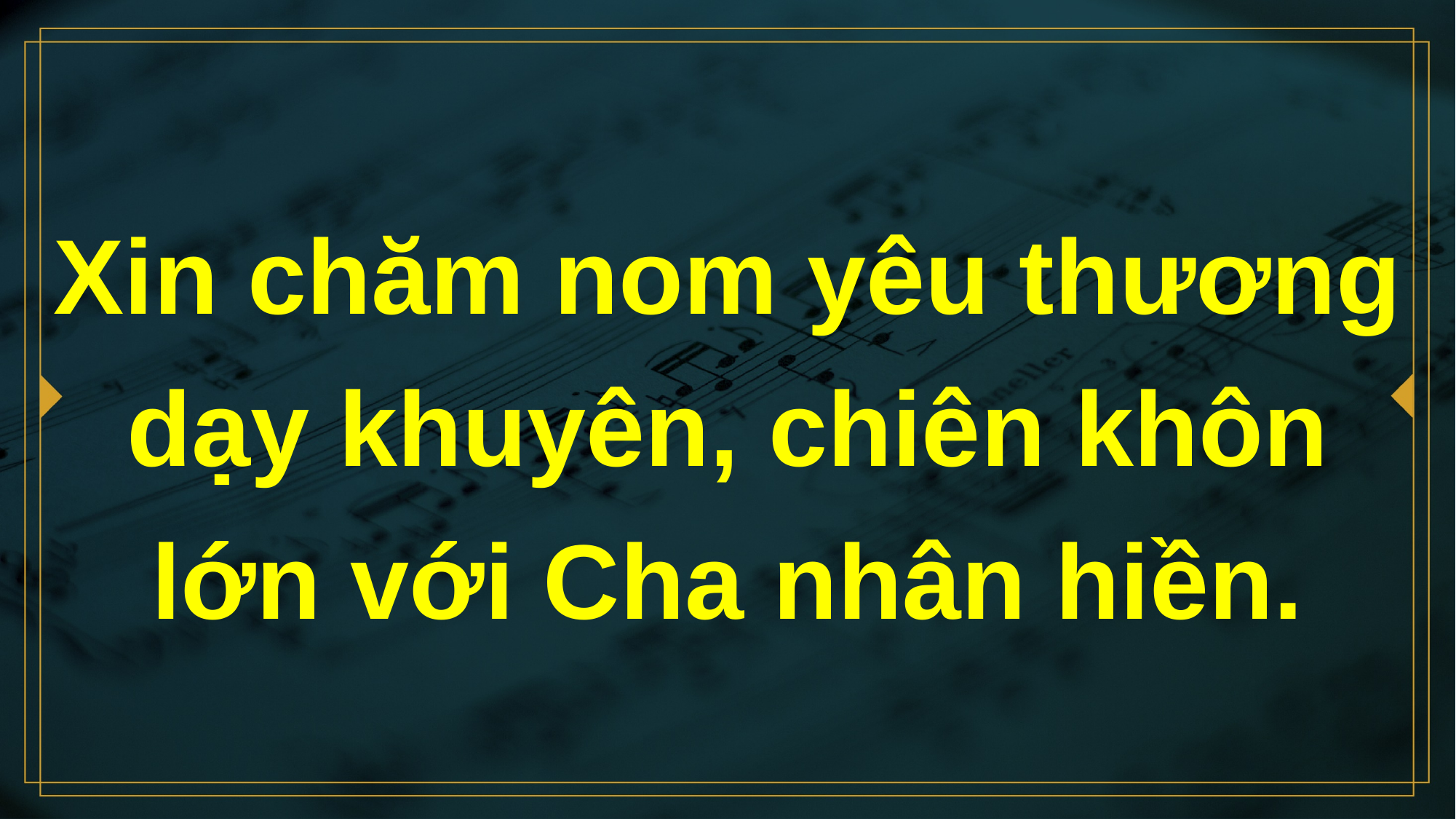

# Xin chăm nom yêu thương dạy khuyên, chiên khôn lớn với Cha nhân hiền.